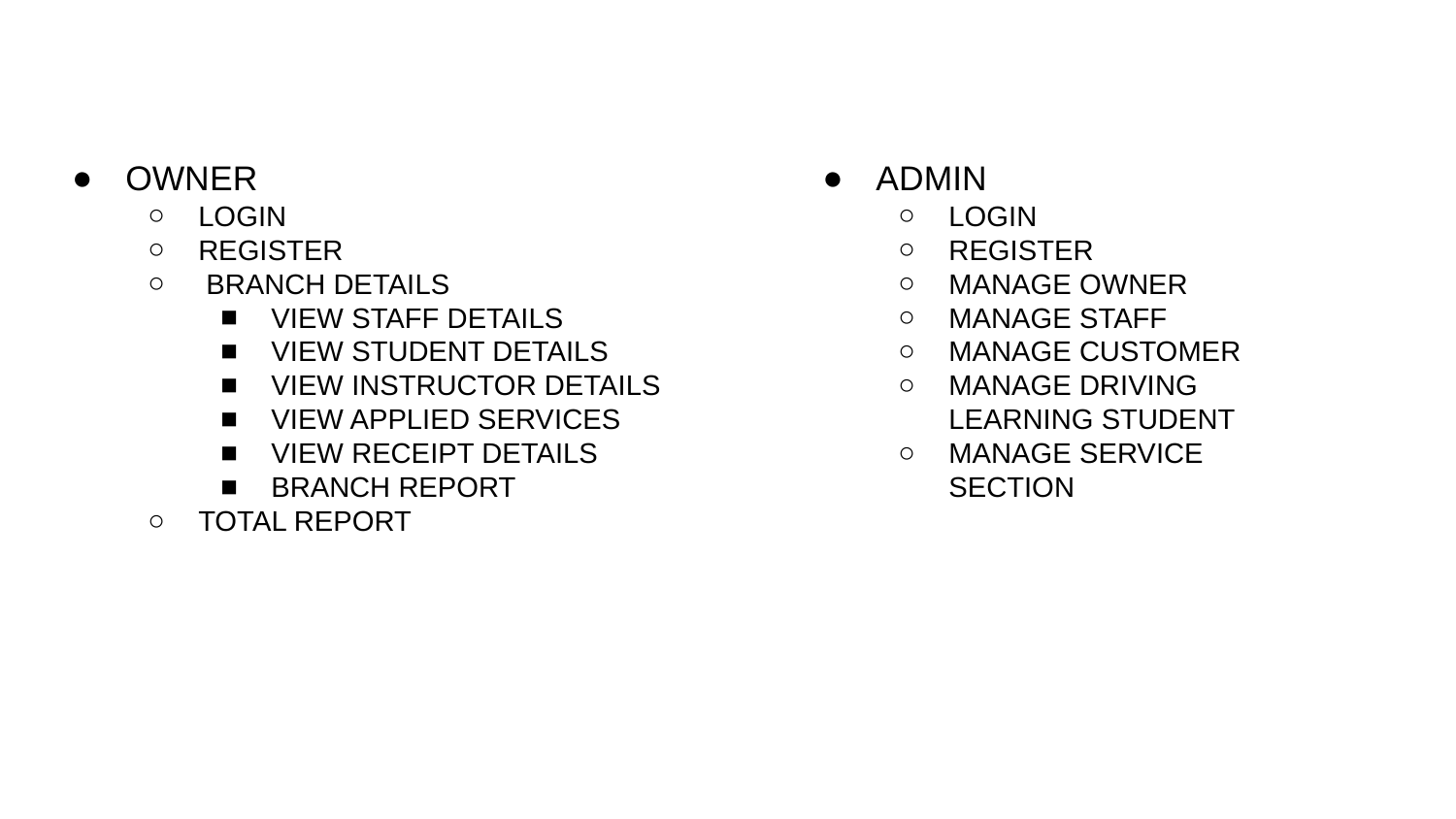

OWNER
LOGIN
REGISTER
 BRANCH DETAILS
VIEW STAFF DETAILS
VIEW STUDENT DETAILS
VIEW INSTRUCTOR DETAILS
VIEW APPLIED SERVICES
VIEW RECEIPT DETAILS
BRANCH REPORT
TOTAL REPORT

ADMIN
LOGIN
REGISTER
MANAGE OWNER
MANAGE STAFF
MANAGE CUSTOMER
MANAGE DRIVING LEARNING STUDENT
MANAGE SERVICE SECTION